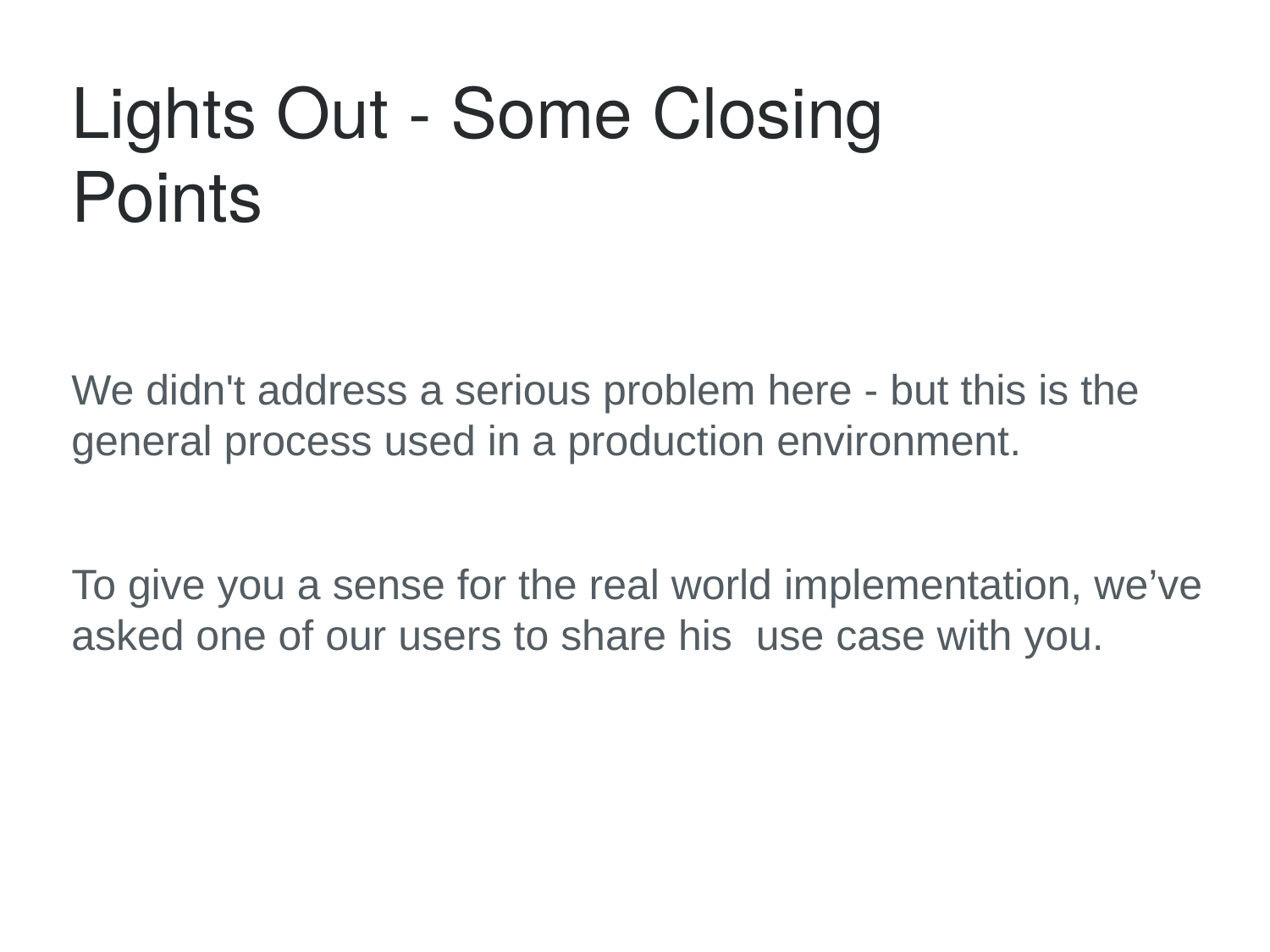

# Lights Out - Some Closing Points
We didn't address a serious problem here - but this is the general process used in a production environment.

To give you a sense for the real world implementation, we’ve asked one of our users to share his  use case with you.